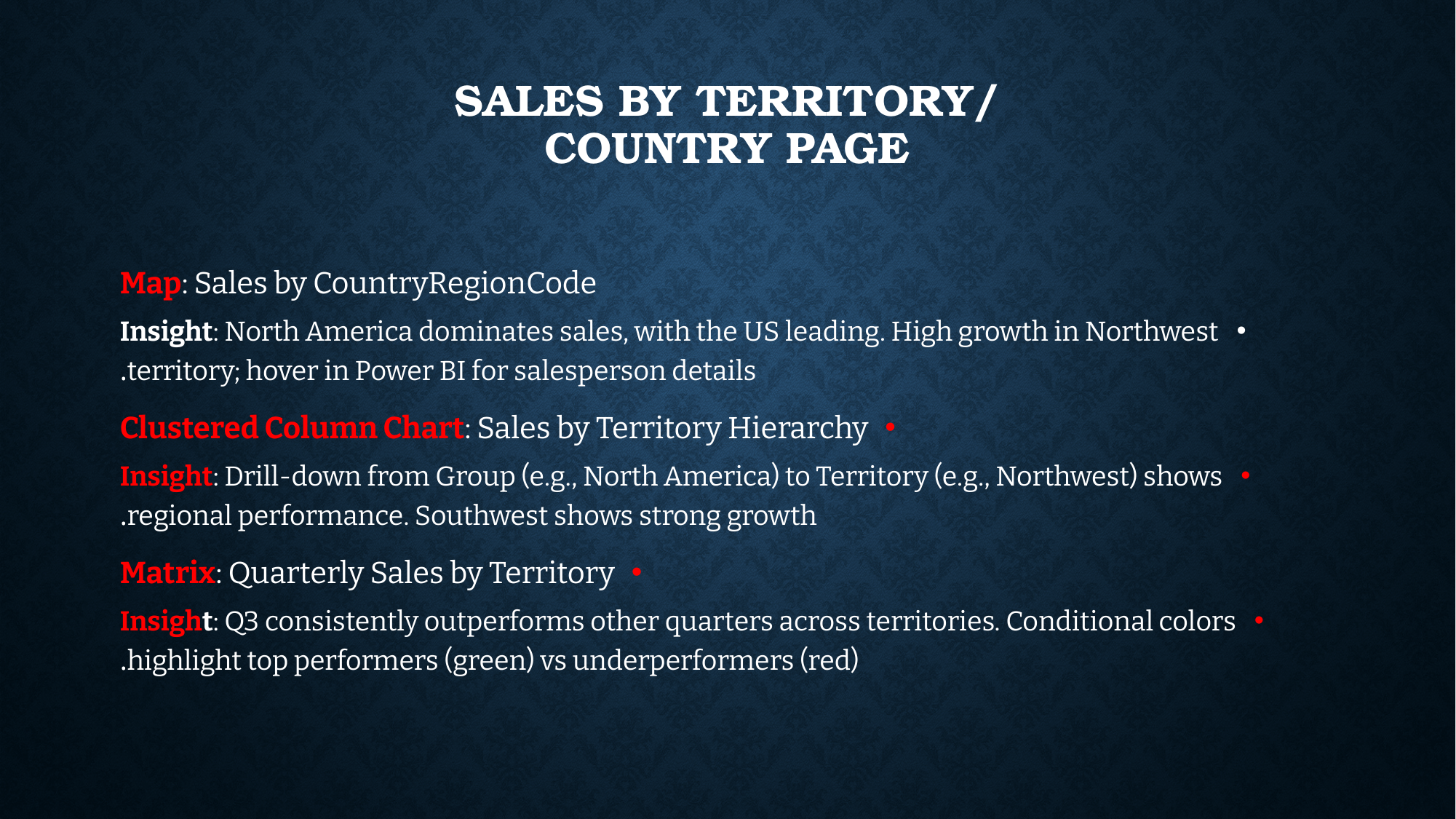

# Sales by Territory/ Country Page
Map: Sales by CountryRegionCode
Insight: North America dominates sales, with the US leading. High growth in Northwest territory; hover in Power BI for salesperson details.
Clustered Column Chart: Sales by Territory Hierarchy
Insight: Drill-down from Group (e.g., North America) to Territory (e.g., Northwest) shows regional performance. Southwest shows strong growth.
Matrix: Quarterly Sales by Territory
Insight: Q3 consistently outperforms other quarters across territories. Conditional colors highlight top performers (green) vs underperformers (red).